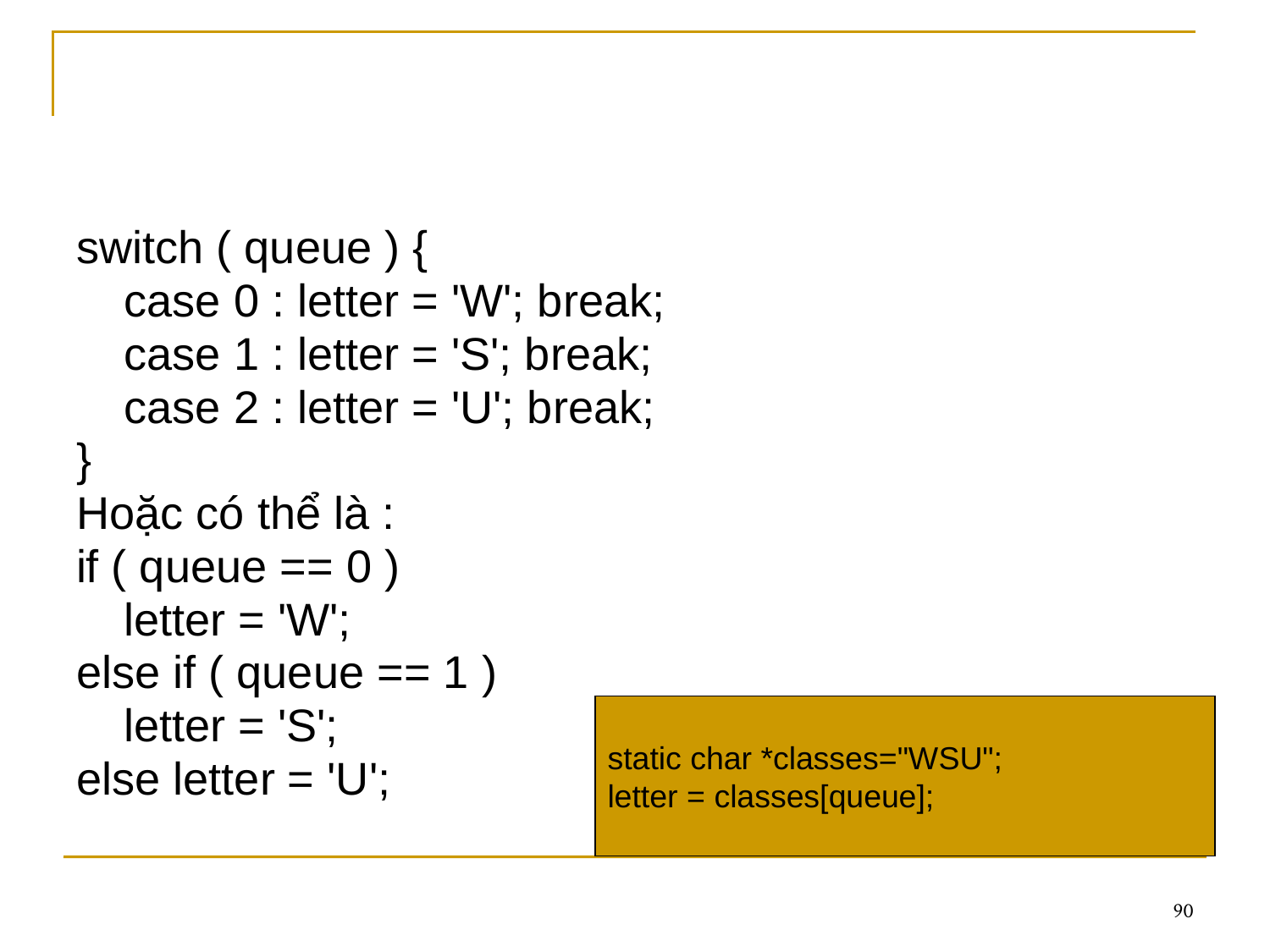

#
switch ( queue ) {
	case 0 : letter = 'W'; break;
	case 1 : letter = 'S'; break;
	case 2 : letter = 'U'; break;
}
Hoặc có thể là :
if ( queue == 0 )
	letter = 'W';
else if ( queue == 1 )
	letter = 'S';
else letter = 'U';
static char *classes="WSU";
letter = classes[queue];
90